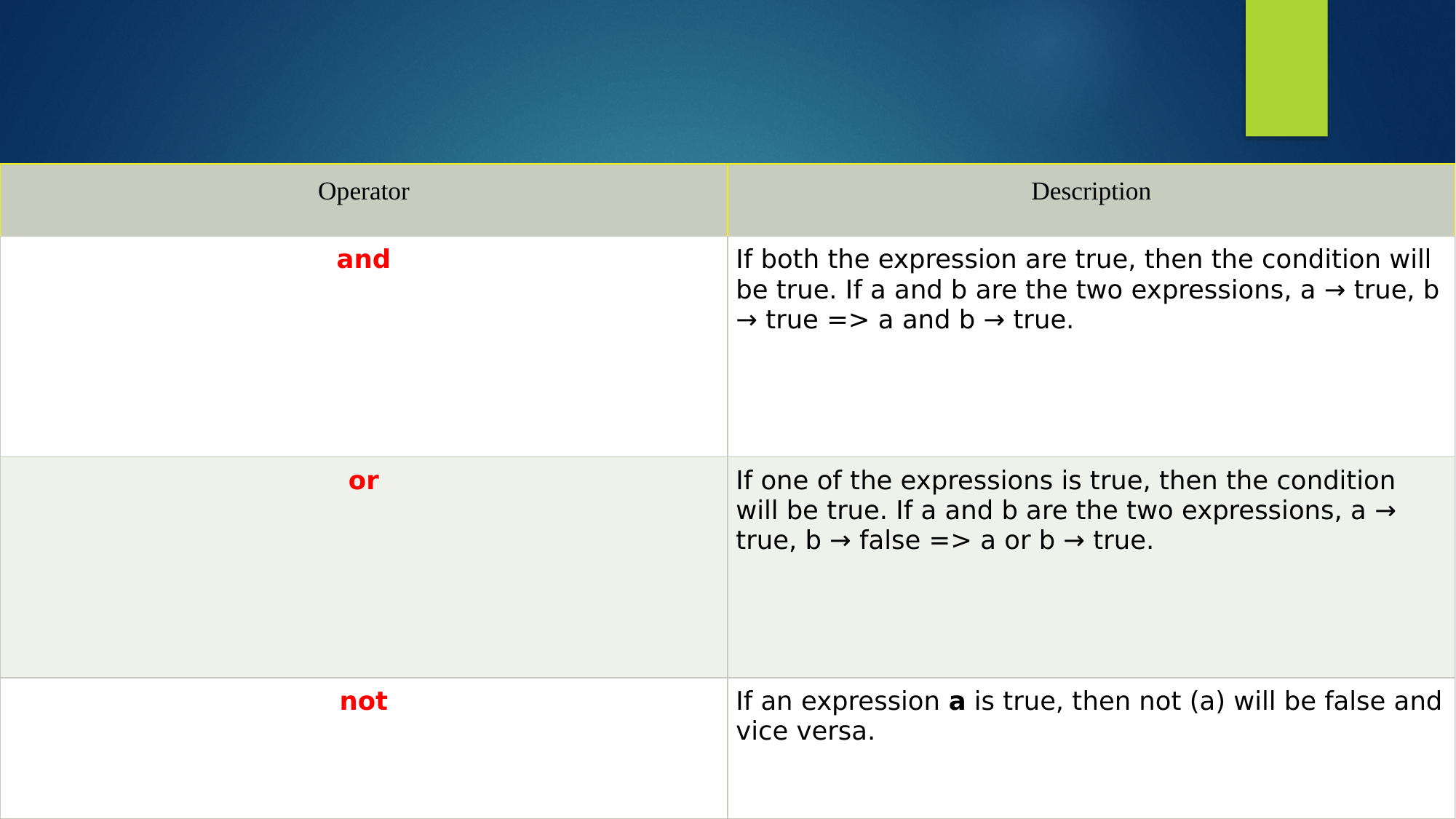

| Operator | Description |
| --- | --- |
| and | If both the expression are true, then the condition will be true. If a and b are the two expressions, a → true, b → true => a and b → true. |
| or | If one of the expressions is true, then the condition will be true. If a and b are the two expressions, a → true, b → false => a or b → true. |
| not | If an expression a is true, then not (a) will be false and vice versa. |